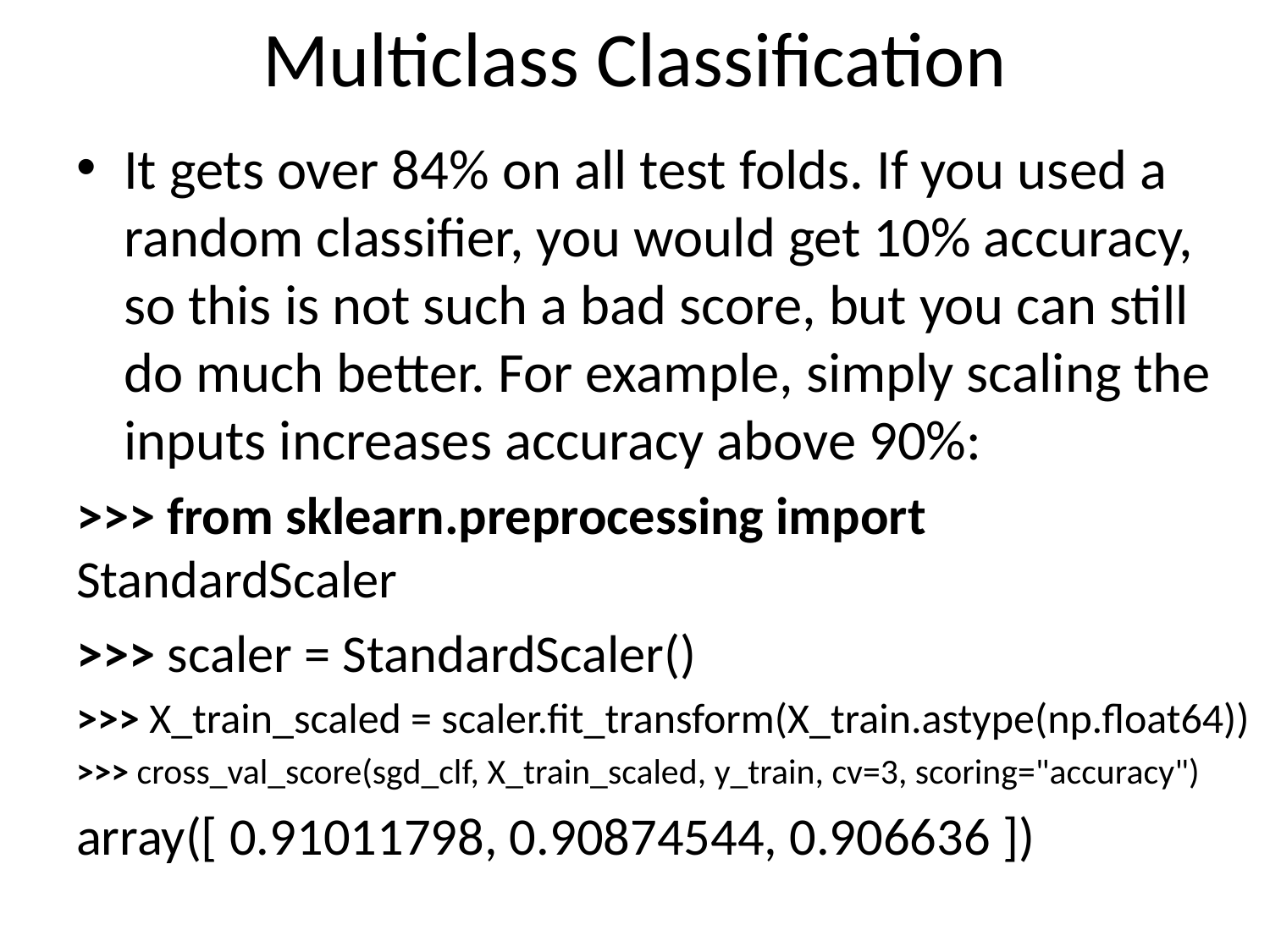

# Multiclass Classification
It gets over 84% on all test folds. If you used a random classifier, you would get 10% accuracy, so this is not such a bad score, but you can still do much better. For example, simply scaling the inputs increases accuracy above 90%:
>>> from sklearn.preprocessing import StandardScaler
>>> scaler = StandardScaler()
>>> X_train_scaled = scaler.fit_transform(X_train.astype(np.float64))
>>> cross_val_score(sgd_clf, X_train_scaled, y_train, cv=3, scoring="accuracy")
array([ 0.91011798, 0.90874544, 0.906636 ])